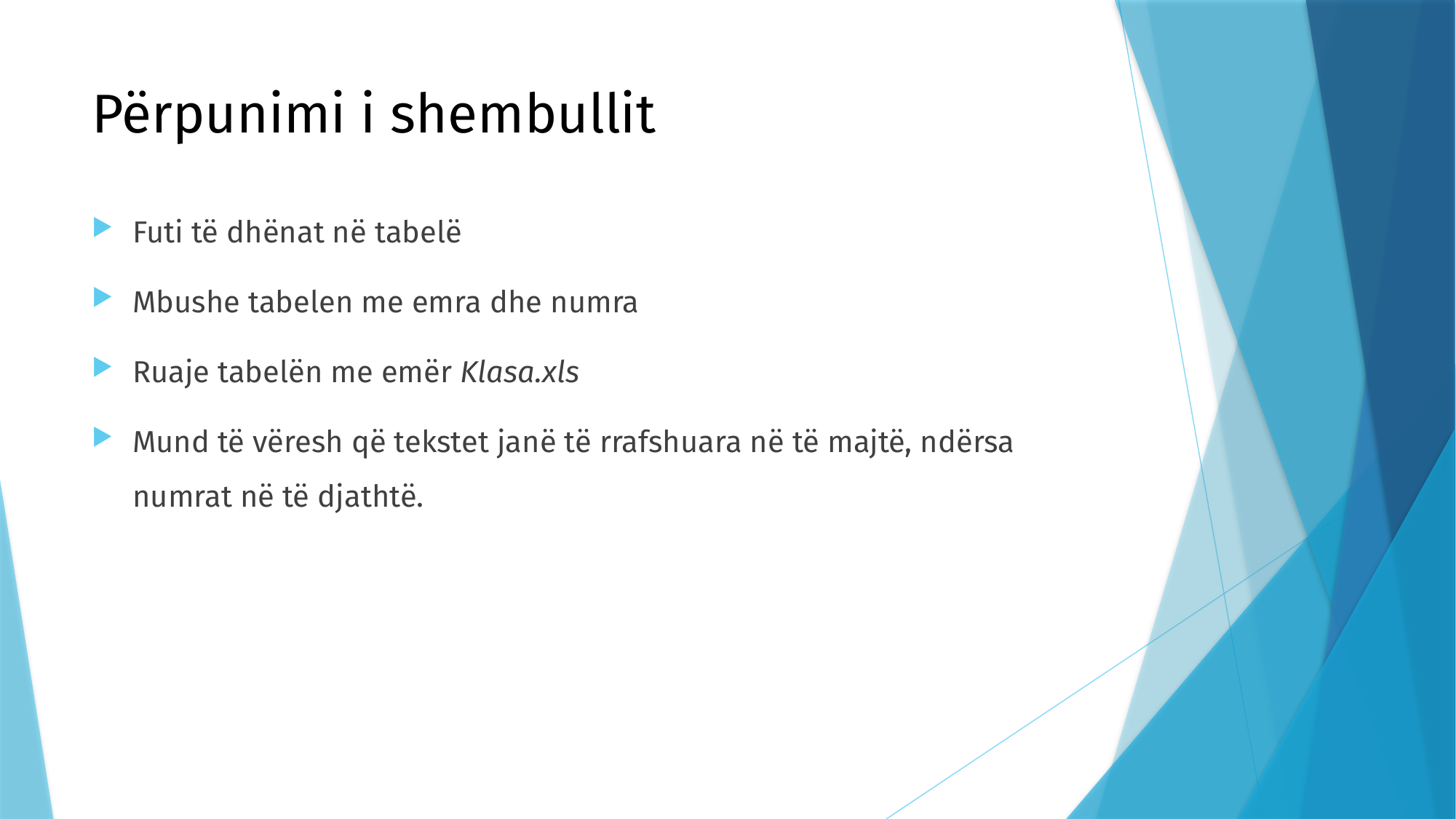

# Përpunimi i shembullit
Futi të dhënat në tabelë
Mbushe tabelen me emra dhe numra
Ruaje tabelën me emër Klasa.xls
Mund të vëresh që tekstet janë të rrafshuara në të majtë, ndërsa numrat në të djathtë.